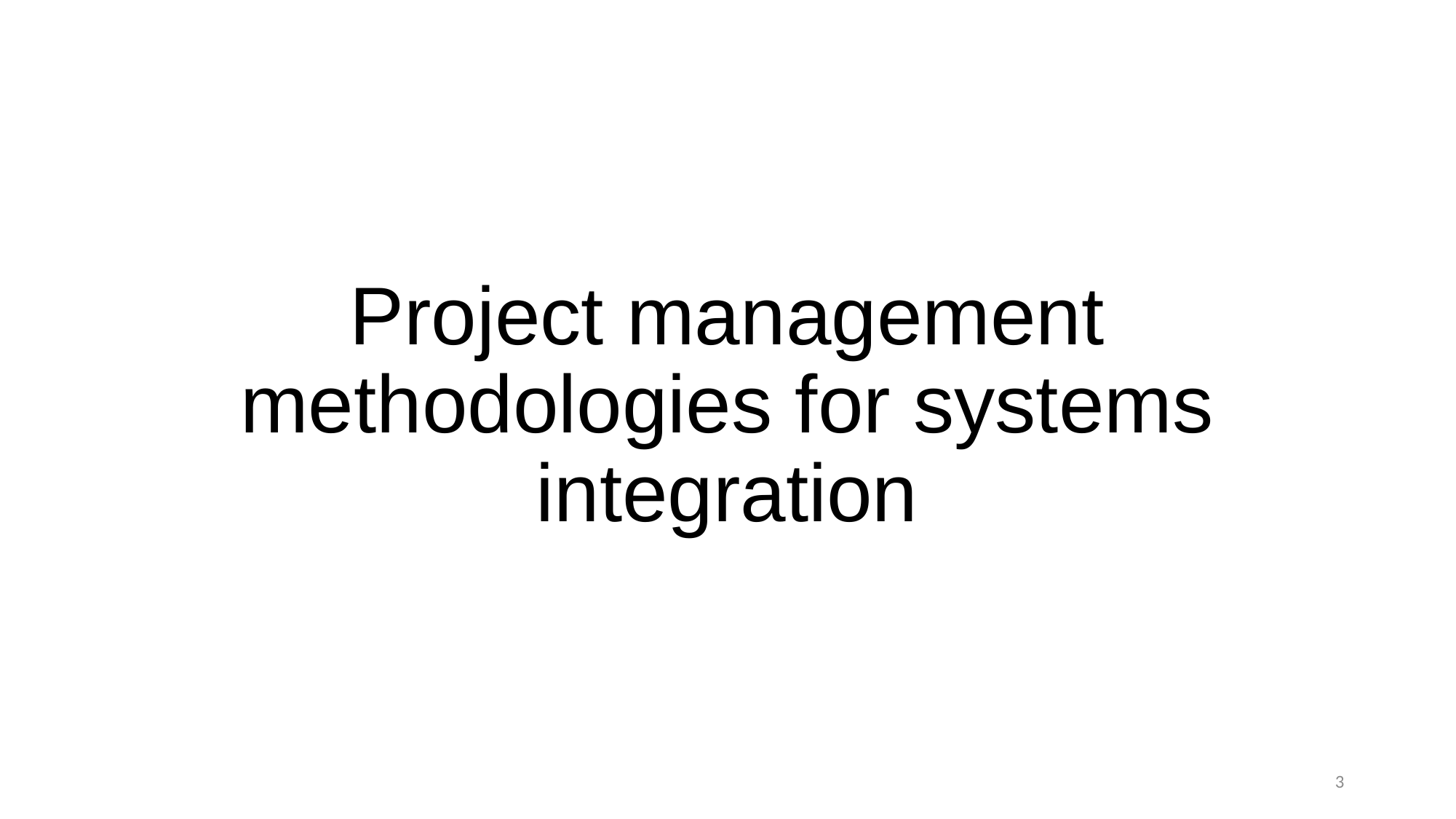

# Project management methodologies for systems integration

3